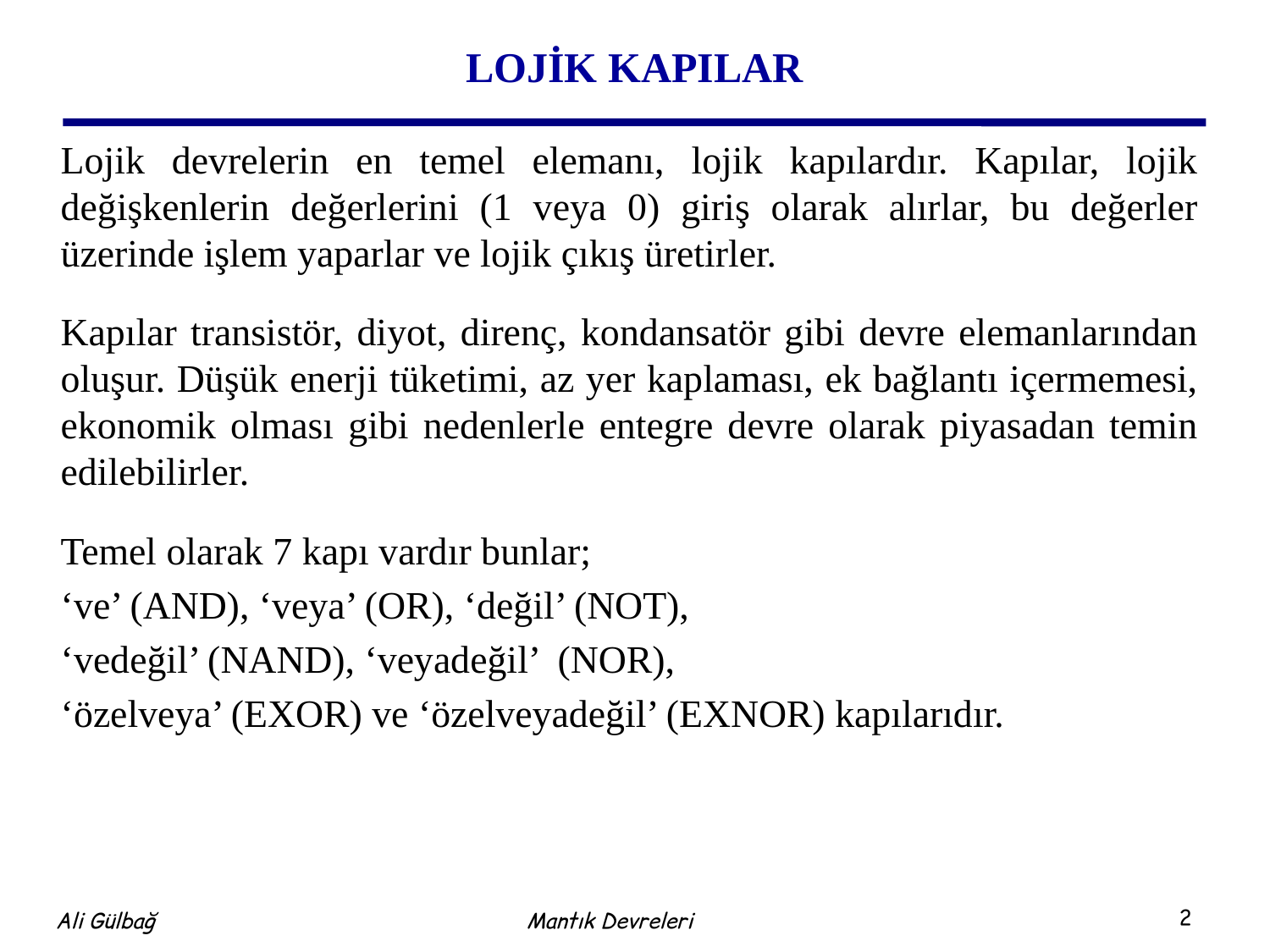

# LOJİK KAPILAR
Lojik devrelerin en temel elemanı, lojik kapılardır. Kapılar, lojik değişkenlerin değerlerini (1 veya 0) giriş olarak alırlar, bu değerler üzerinde işlem yaparlar ve lojik çıkış üretirler.

Kapılar transistör, diyot, direnç, kondansatör gibi devre elemanlarından oluşur. Düşük enerji tüketimi, az yer kaplaması, ek bağlantı içermemesi, ekonomik olması gibi nedenlerle entegre devre olarak piyasadan temin edilebilirler.

Temel olarak 7 kapı vardır bunlar;
‘ve’ (AND), ‘veya’ (OR), ‘değil’ (NOT),
‘vedeğil’ (NAND), ‘veyadeğil’  (NOR),
‘özelveya’ (EXOR) ve ‘özelveyadeğil’ (EXNOR) kapılarıdır.
Mantık Devreleri